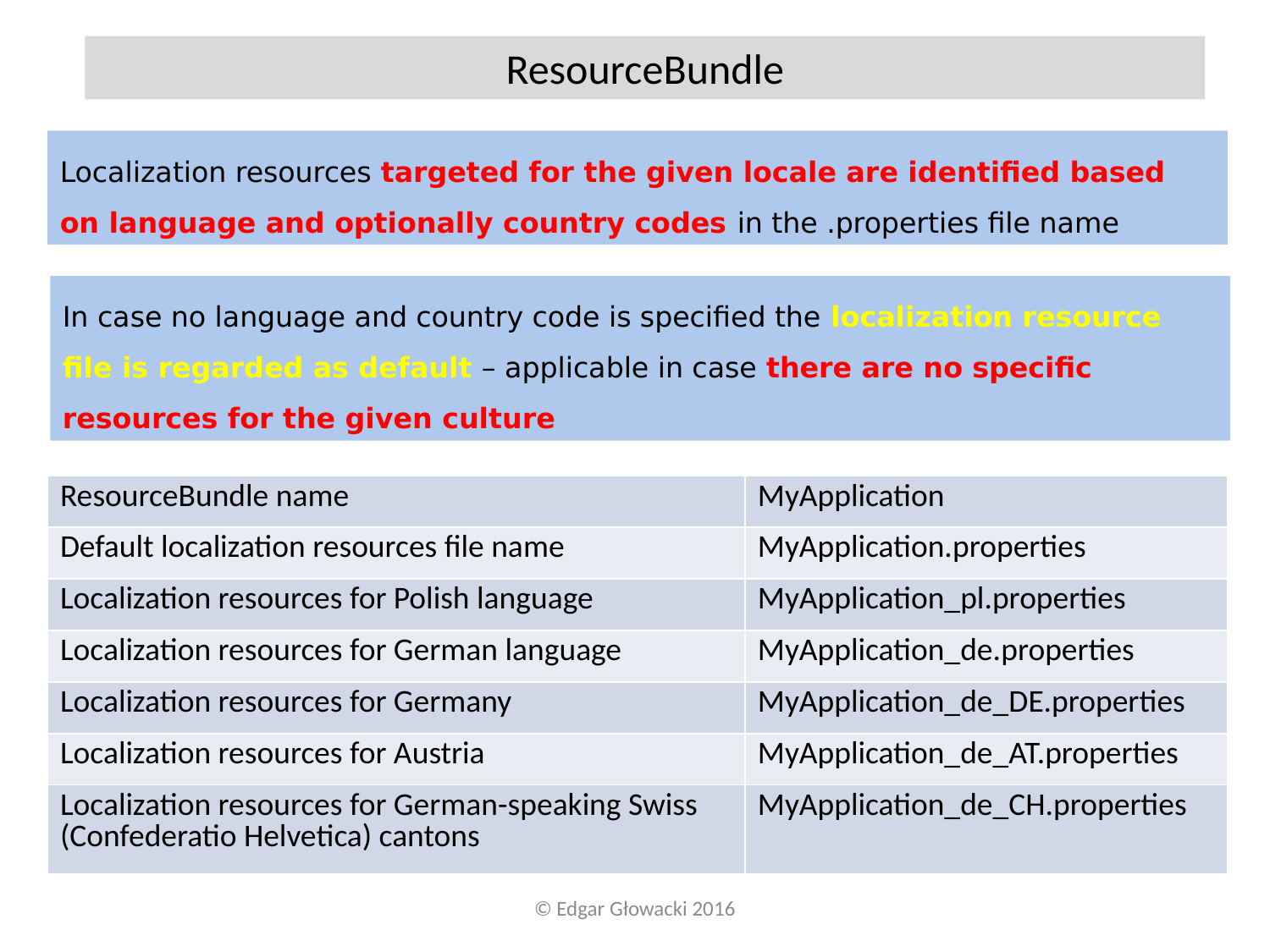

ResourceBundle
Localization resources targeted for the given locale are identified based on language and optionally country codes in the .properties file name
In case no language and country code is specified the localization resource file is regarded as default – applicable in case there are no specific resources for the given culture
| ResourceBundle name | MyApplication |
| --- | --- |
| Default localization resources file name | MyApplication.properties |
| Localization resources for Polish language | MyApplication\_pl.properties |
| Localization resources for German language | MyApplication\_de.properties |
| Localization resources for Germany | MyApplication\_de\_DE.properties |
| Localization resources for Austria | MyApplication\_de\_AT.properties |
| Localization resources for German-speaking Swiss (Confederatio Helvetica) cantons | MyApplication\_de\_CH.properties |
© Edgar Głowacki 2016